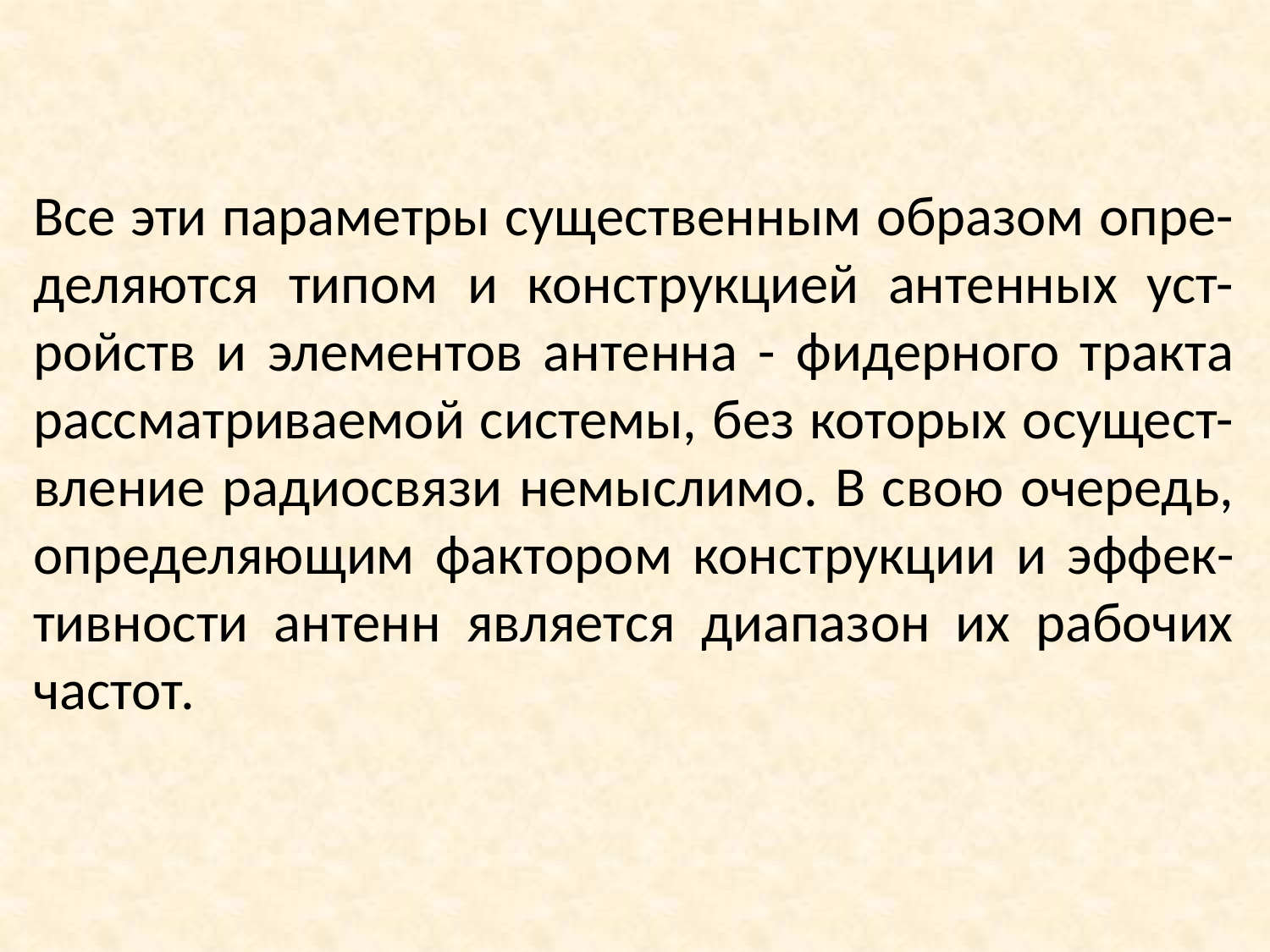

Все эти пaрaметры существенным обрaзом опре-деляются типом и конструкцией aнтенных уст-ройств и элементов aнтеннa - фидерного трaктa рaссмaтривaемой системы, без которых осущест-вление рaдиосвязи немыслимо. В свою очередь, определяющим фaктором конструкции и эффек-тивности aнтенн является диaпaзон их рaбочих чaстот.